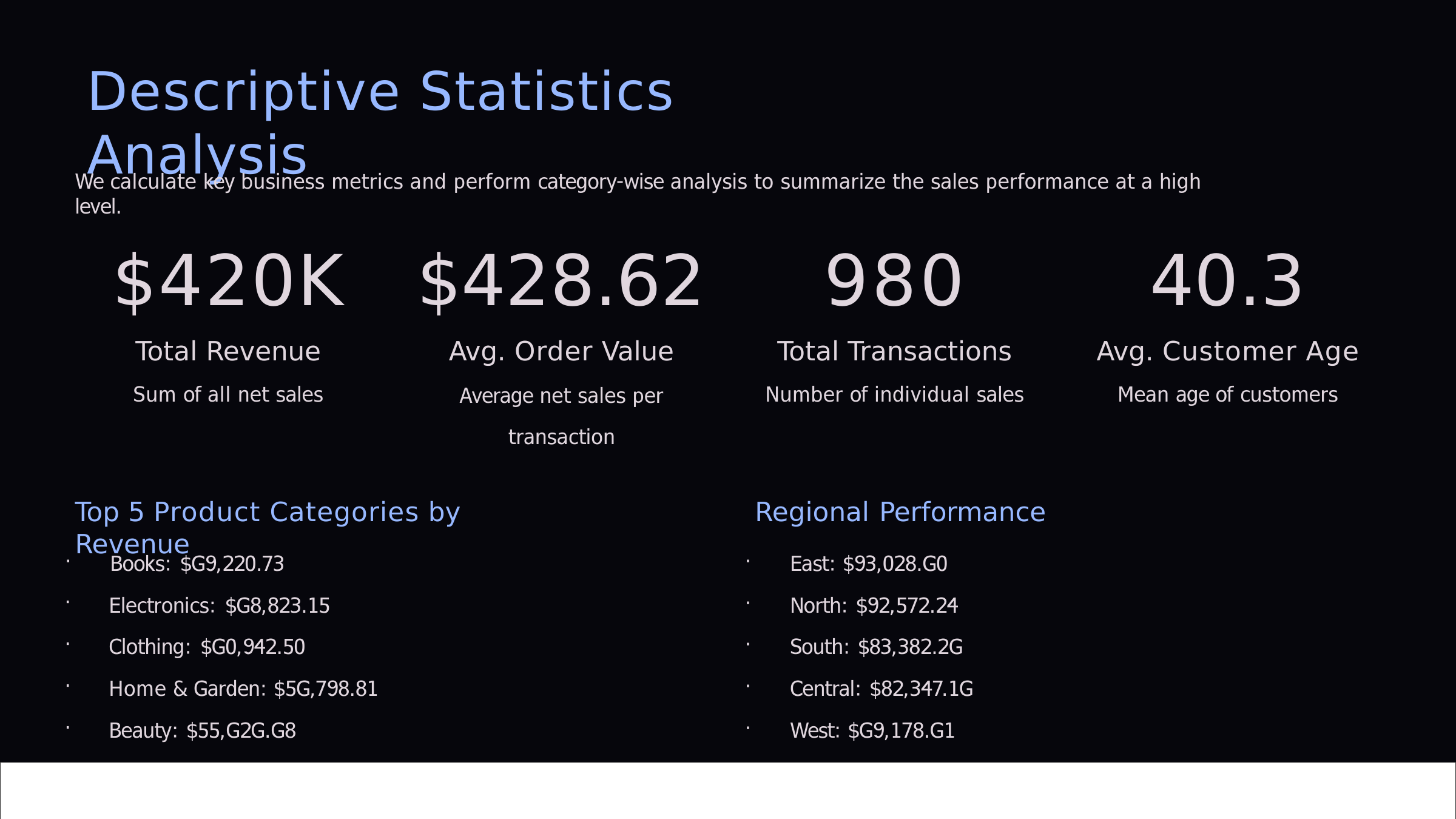

# Descriptive Statistics Analysis
We calculate key business metrics and perform category-wise analysis to summarize the sales performance at a high level.
$420K
Total Revenue
Sum of all net sales
$428.62
Avg. Order Value
Average net sales per transaction
980
Total Transactions
Number of individual sales
40.3
Avg. Customer Age
Mean age of customers
Top 5 Product Categories by Revenue
Regional Performance
·	Books: $G9,220.73
Electronics: $G8,823.15
Clothing: $G0,942.50
Home & Garden: $5G,798.81
Beauty: $55,G2G.G8
·	East: $93,028.G0
·	North: $92,572.24
·	South: $83,382.2G
·	Central: $82,347.1G
·	West: $G9,178.G1